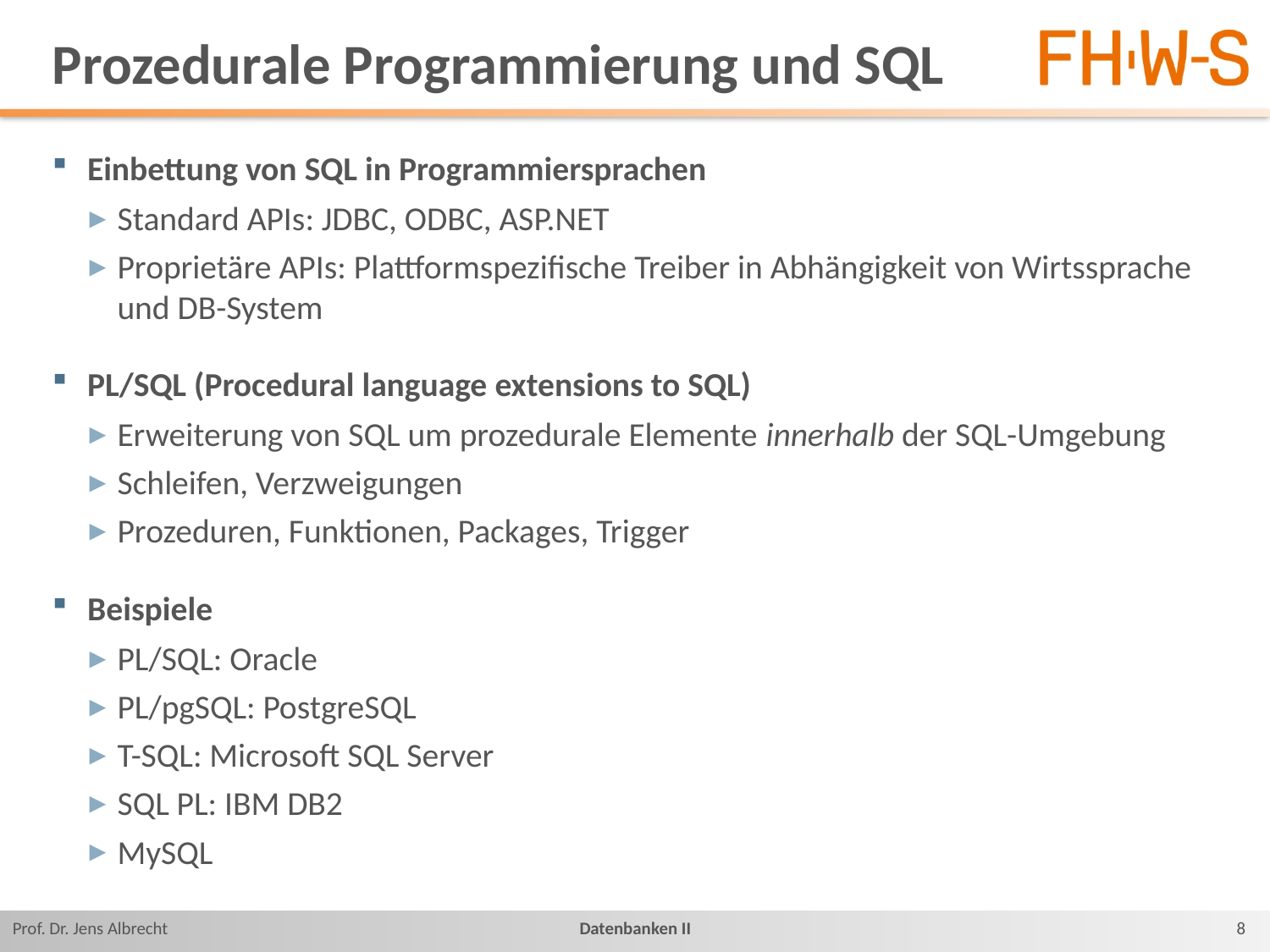

# Prozedurale Programmierung und SQL
Einbettung von SQL in Programmiersprachen
Standard APIs: JDBC, ODBC, ASP.NET
Proprietäre APIs: Plattformspezifische Treiber in Abhängigkeit von Wirtssprache und DB-System
PL/SQL (Procedural language extensions to SQL)
Erweiterung von SQL um prozedurale Elemente innerhalb der SQL-Umgebung
Schleifen, Verzweigungen
Prozeduren, Funktionen, Packages, Trigger
Beispiele
PL/SQL: Oracle
PL/pgSQL: PostgreSQL
T-SQL: Microsoft SQL Server
SQL PL: IBM DB2
MySQL